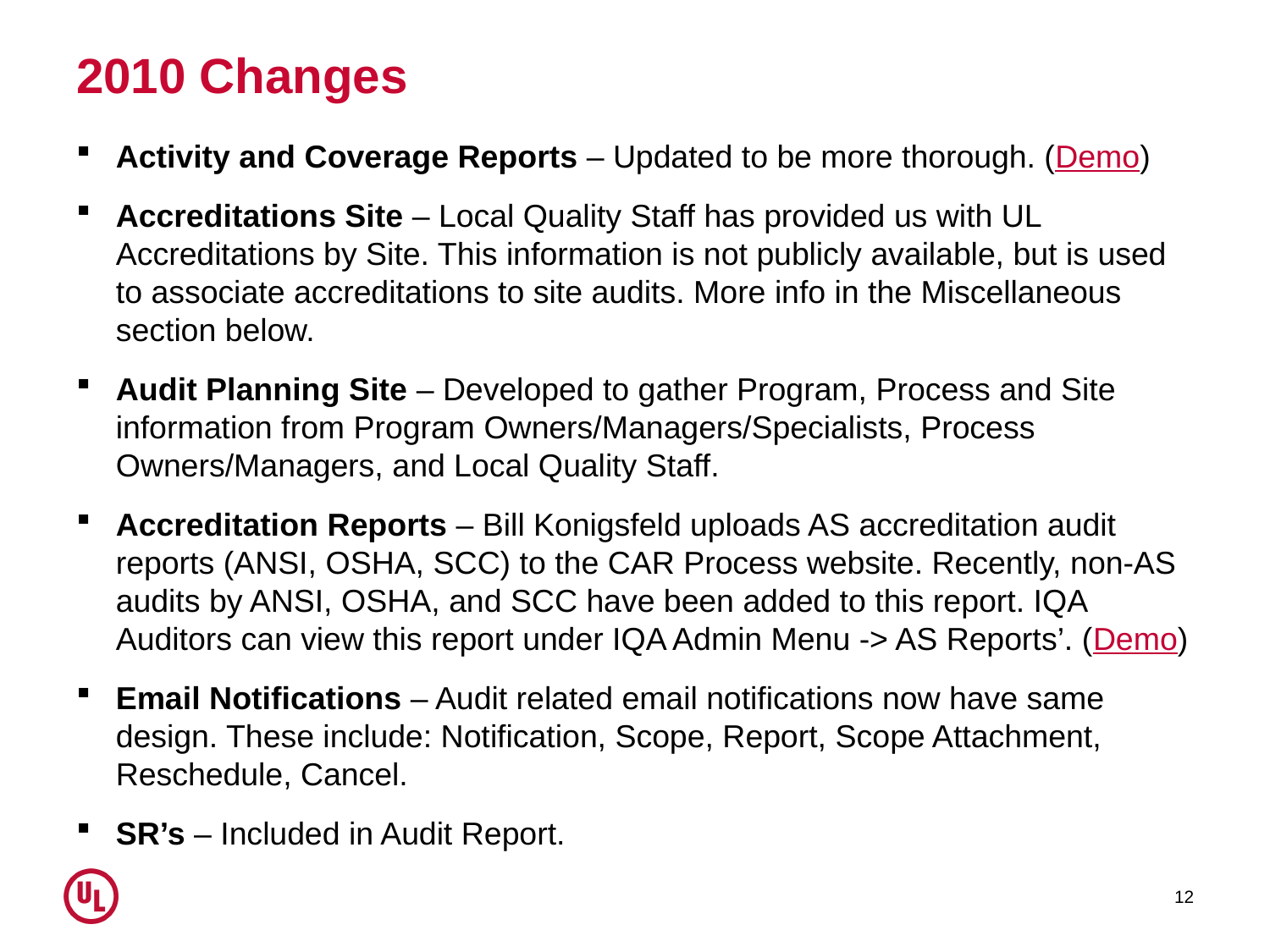

# 2010 Changes
Activity and Coverage Reports – Updated to be more thorough. (Demo)
Accreditations Site – Local Quality Staff has provided us with UL Accreditations by Site. This information is not publicly available, but is used to associate accreditations to site audits. More info in the Miscellaneous section below.
Audit Planning Site – Developed to gather Program, Process and Site information from Program Owners/Managers/Specialists, Process Owners/Managers, and Local Quality Staff.
Accreditation Reports – Bill Konigsfeld uploads AS accreditation audit reports (ANSI, OSHA, SCC) to the CAR Process website. Recently, non-AS audits by ANSI, OSHA, and SCC have been added to this report. IQA Auditors can view this report under IQA Admin Menu -> AS Reports’. (Demo)
Email Notifications – Audit related email notifications now have same design. These include: Notification, Scope, Report, Scope Attachment, Reschedule, Cancel.
SR’s – Included in Audit Report.
12